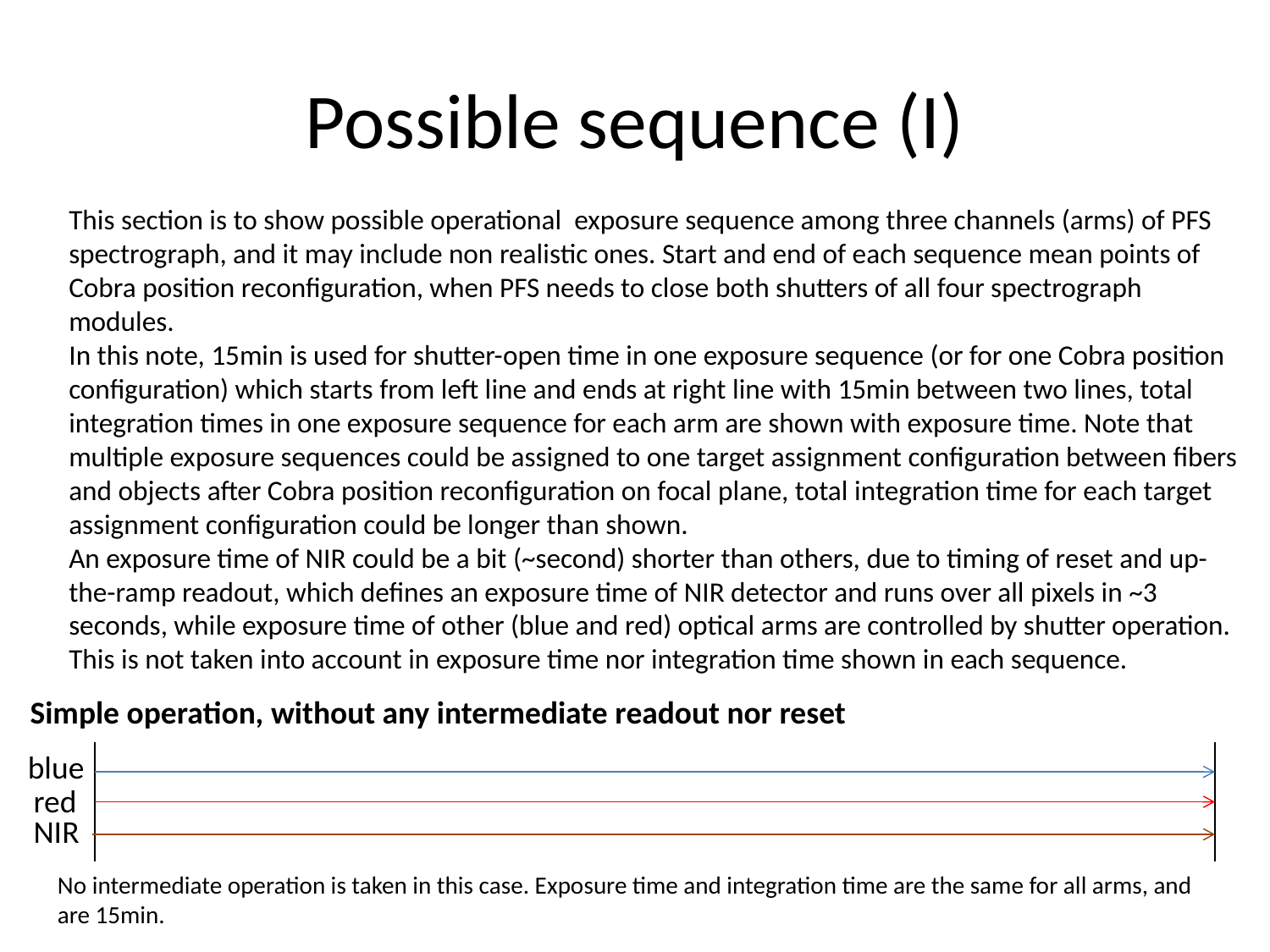

# Possible sequence (I)
This section is to show possible operational  exposure sequence among three channels (arms) of PFS spectrograph, and it may include non realistic ones. Start and end of each sequence mean points of Cobra position reconfiguration, when PFS needs to close both shutters of all four spectrograph modules.
In this note, 15min is used for shutter-open time in one exposure sequence (or for one Cobra position configuration) which starts from left line and ends at right line with 15min between two lines, total integration times in one exposure sequence for each arm are shown with exposure time. Note that multiple exposure sequences could be assigned to one target assignment configuration between fibers and objects after Cobra position reconfiguration on focal plane, total integration time for each target assignment configuration could be longer than shown.
An exposure time of NIR could be a bit (~second) shorter than others, due to timing of reset and up-the-ramp readout, which defines an exposure time of NIR detector and runs over all pixels in ~3 seconds, while exposure time of other (blue and red) optical arms are controlled by shutter operation. This is not taken into account in exposure time nor integration time shown in each sequence.
Simple operation, without any intermediate readout nor reset
blue
red
NIR
No intermediate operation is taken in this case. Exposure time and integration time are the same for all arms, and are 15min.